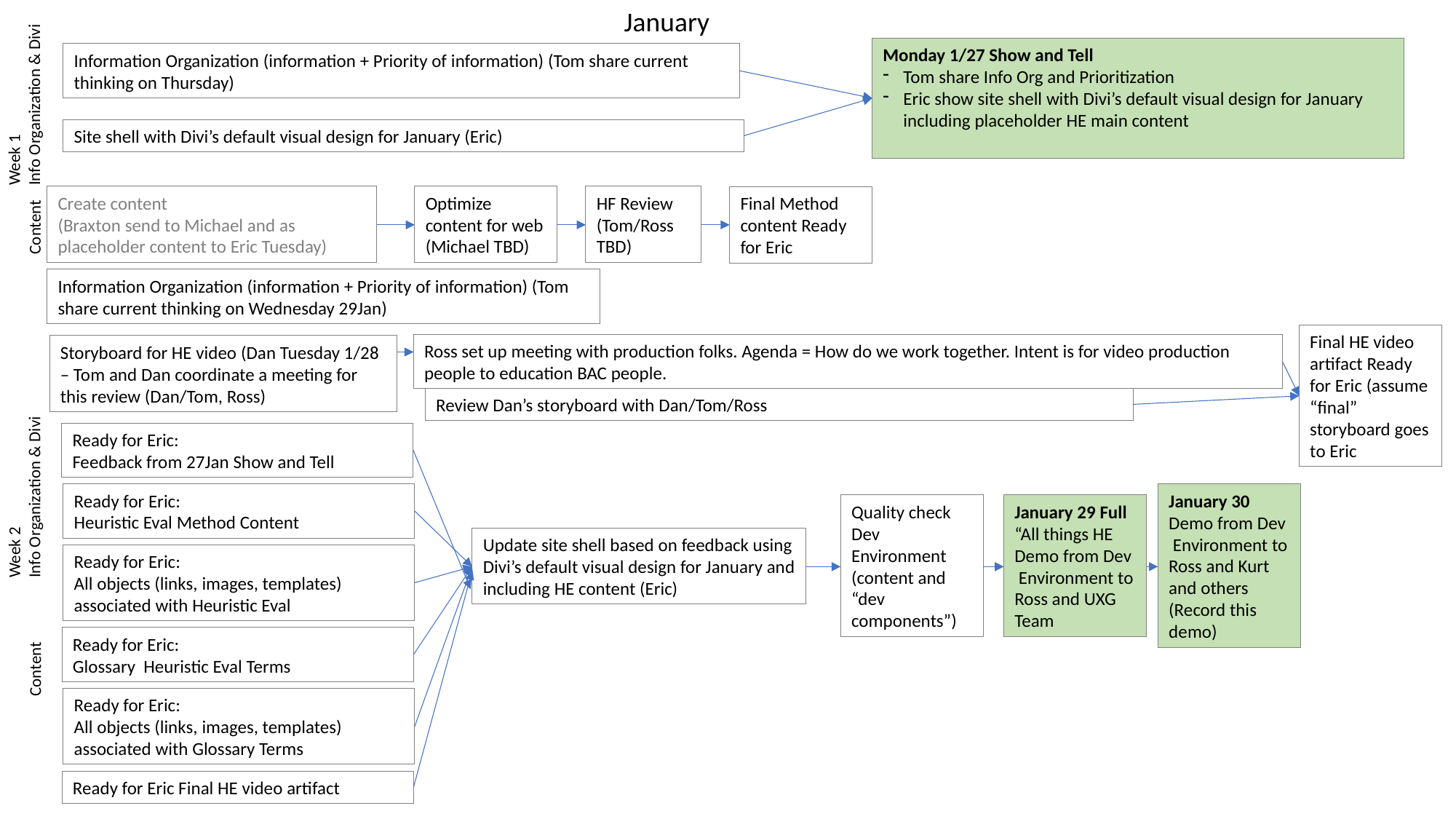

January
Monday 1/27 Show and Tell
Tom share Info Org and Prioritization
Eric show site shell with Divi’s default visual design for January including placeholder HE main content

Information Organization (information + Priority of information) (Tom share current thinking on Thursday)
Week 1
Info Organization & Divi
Site shell with Divi’s default visual design for January (Eric)
Create content
(Braxton send to Michael and as placeholder content to Eric Tuesday)
Optimize content for web
(Michael TBD)
HF Review
(Tom/Ross TBD)
Final Method content Ready for Eric
Content
Information Organization (information + Priority of information) (Tom share current thinking on Wednesday 29Jan)
Final HE video artifact Ready for Eric (assume “final” storyboard goes to Eric
Ross set up meeting with production folks. Agenda = How do we work together. Intent is for video production people to education BAC people.
Storyboard for HE video (Dan Tuesday 1/28 – Tom and Dan coordinate a meeting for this review (Dan/Tom, Ross)
Review Dan’s storyboard with Dan/Tom/Ross
Ready for Eric:
Feedback from 27Jan Show and Tell
Week 2
Info Organization & Divi
Ready for Eric:
Heuristic Eval Method Content
January 30 Demo from Dev  Environment to Ross and Kurt and others
(Record this demo)
Quality check Dev Environment (content and “dev components”)
January 29 Full “All things HE Demo from Dev  Environment to Ross and UXG Team
Update site shell based on feedback using Divi’s default visual design for January and including HE content (Eric)
Ready for Eric:
All objects (links, images, templates) associated with Heuristic Eval
Ready for Eric:
Glossary  Heuristic Eval Terms
Content
Ready for Eric:
All objects (links, images, templates) associated with Glossary Terms
Ready for Eric Final HE video artifact